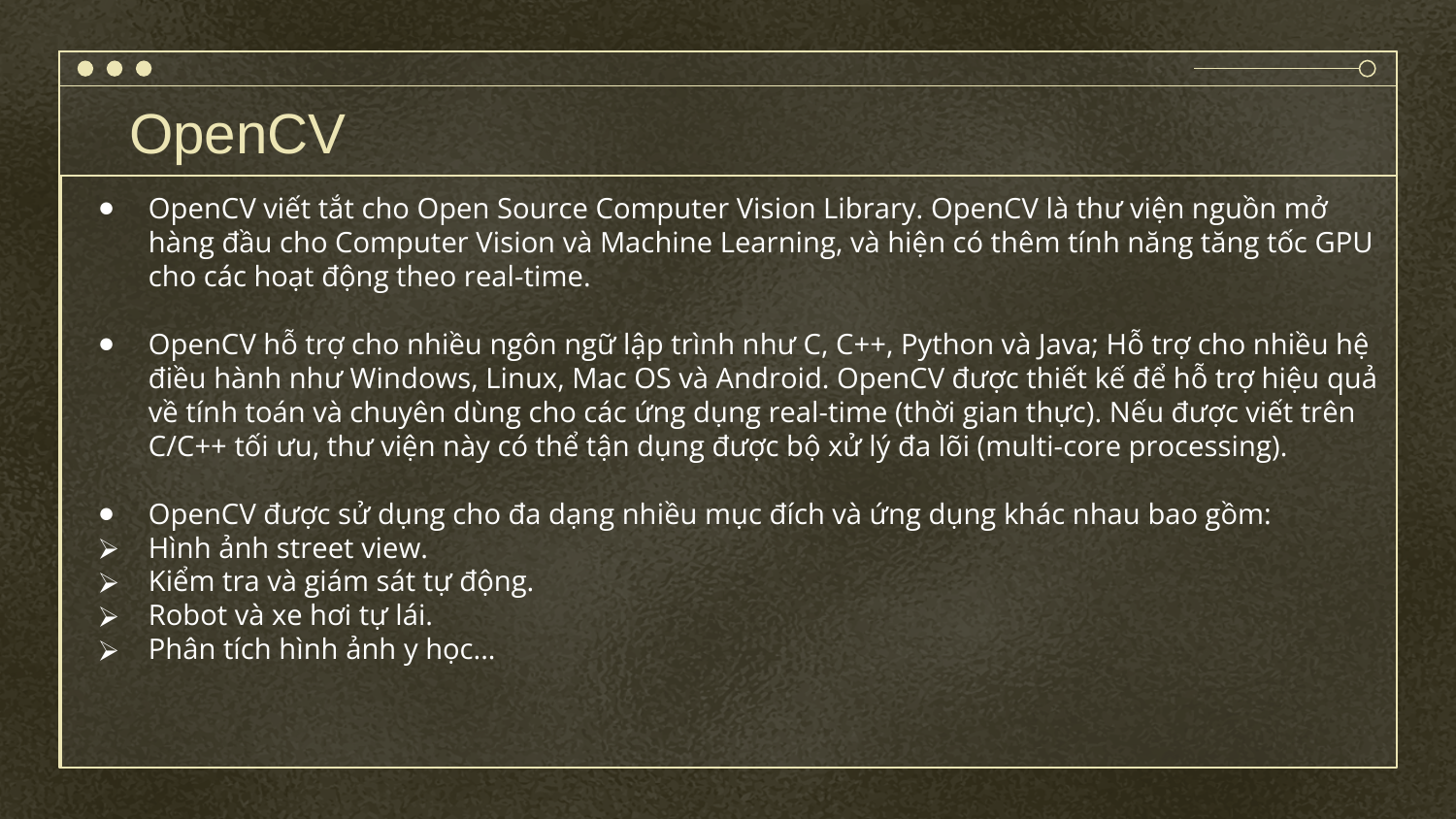

# OpenCV
OpenCV viết tắt cho Open Source Computer Vision Library. OpenCV là thư viện nguồn mở hàng đầu cho Computer Vision và Machine Learning, và hiện có thêm tính năng tăng tốc GPU cho các hoạt động theo real-time.

OpenCV hỗ trợ cho nhiều ngôn ngữ lập trình như C, C++, Python và Java; Hỗ trợ cho nhiều hệ điều hành như Windows, Linux, Mac OS và Android. OpenCV được thiết kế để hỗ trợ hiệu quả về tính toán và chuyên dùng cho các ứng dụng real-time (thời gian thực). Nếu được viết trên C/C++ tối ưu, thư viện này có thể tận dụng được bộ xử lý đa lõi (multi-core processing).

OpenCV được sử dụng cho đa dạng nhiều mục đích và ứng dụng khác nhau bao gồm:
Hình ảnh street view.
Kiểm tra và giám sát tự động.
Robot và xe hơi tự lái.
Phân tích hình ảnh y học...